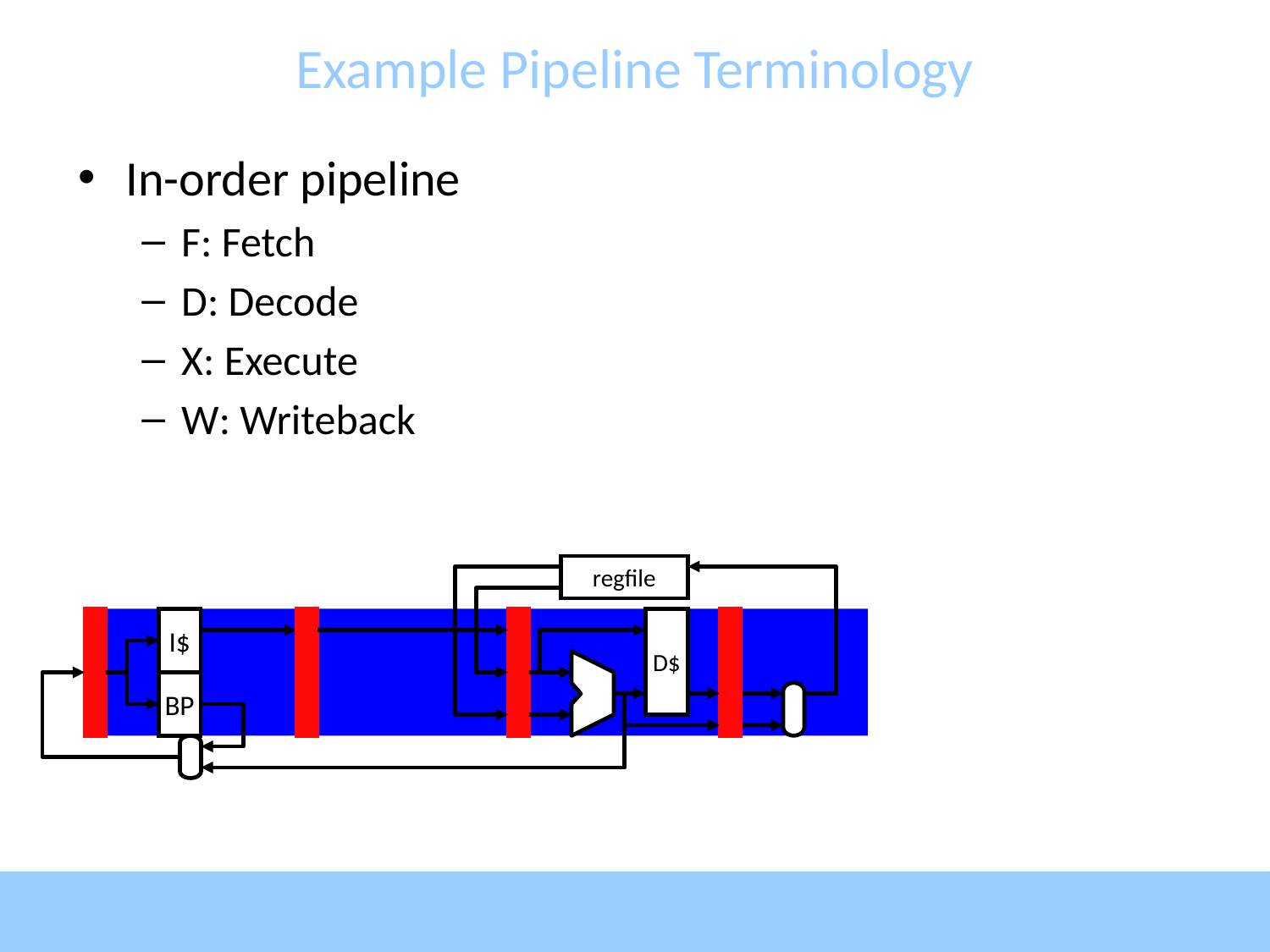

# Example Pipeline Terminology
In-order pipeline
F: Fetch
D: Decode
X: Execute
W: Writeback
regfile

I$

D$

BP